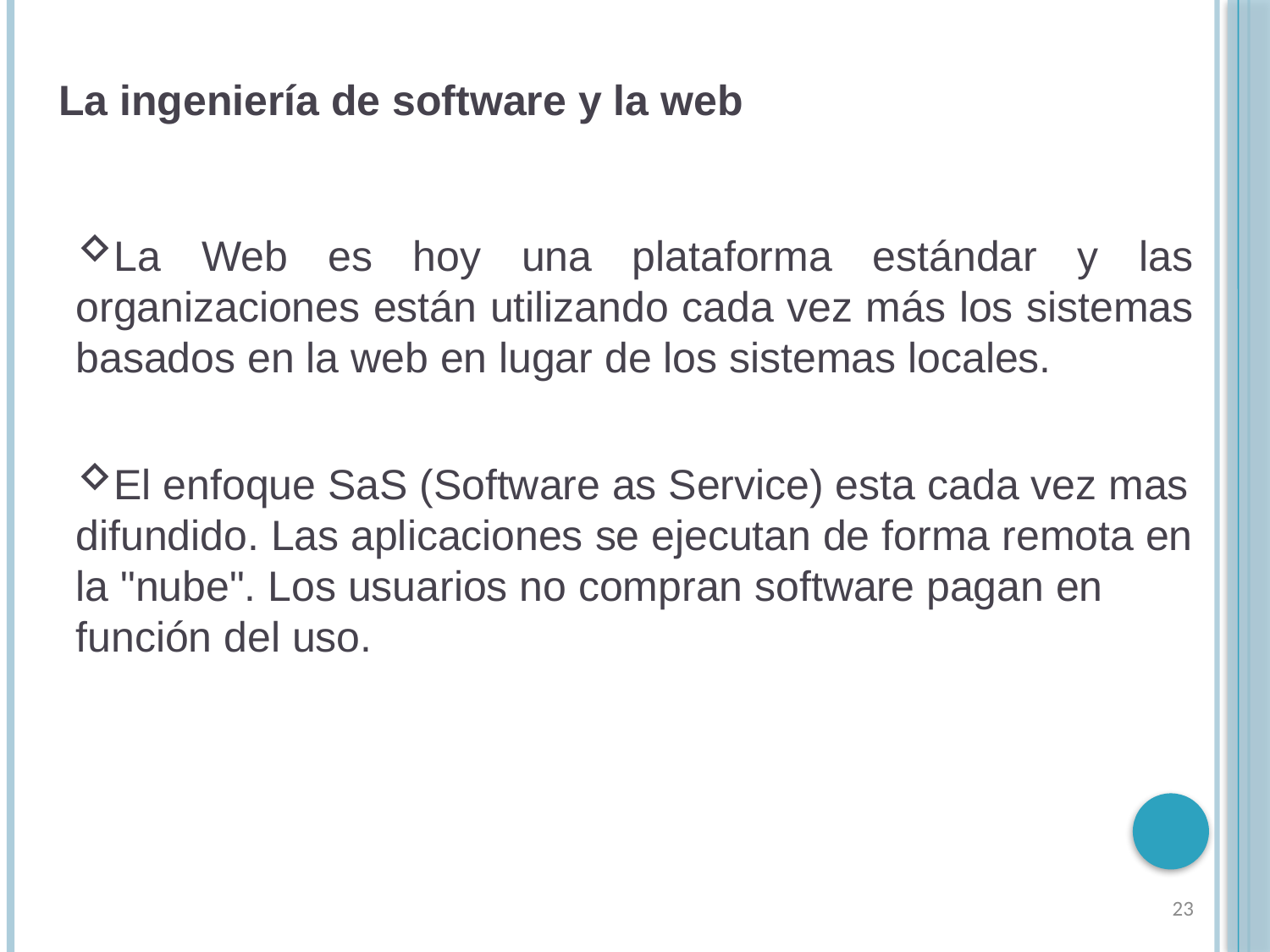

La ingeniería de software y la web

La Web es hoy una plataforma estándar y las organizaciones están utilizando cada vez más los sistemas basados ​​en la web en lugar de los sistemas locales.

El enfoque SaS (Software as Service) esta cada vez mas difundido. Las aplicaciones se ejecutan de forma remota en la "nube". Los usuarios no compran software pagan en función del uso.
23